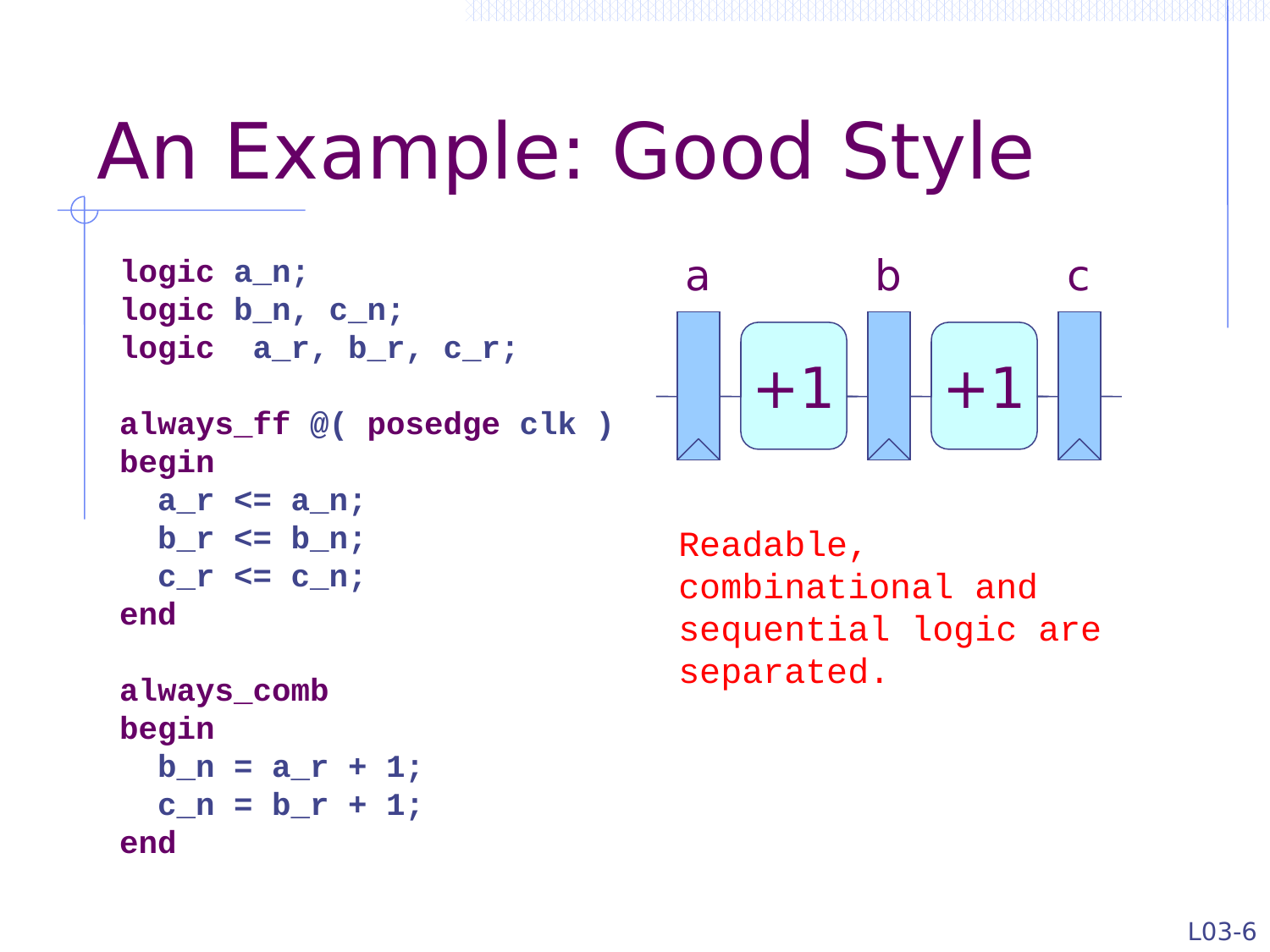

# An Example: Good Style
logic a_n;
logic b_n, c_n;
logic  a_r, b_r, c_r;

always_ff @( posedge clk )
begin
  a_r <= a_n;
  b_r <= b_n;
  c_r <= c_n;
end

always_comb
begin
  b_n = a_r + 1;
  c_n = b_r + 1;
end

a
b
c

+1
+1

Readable, combinational and sequential logic are separated.
L03-6